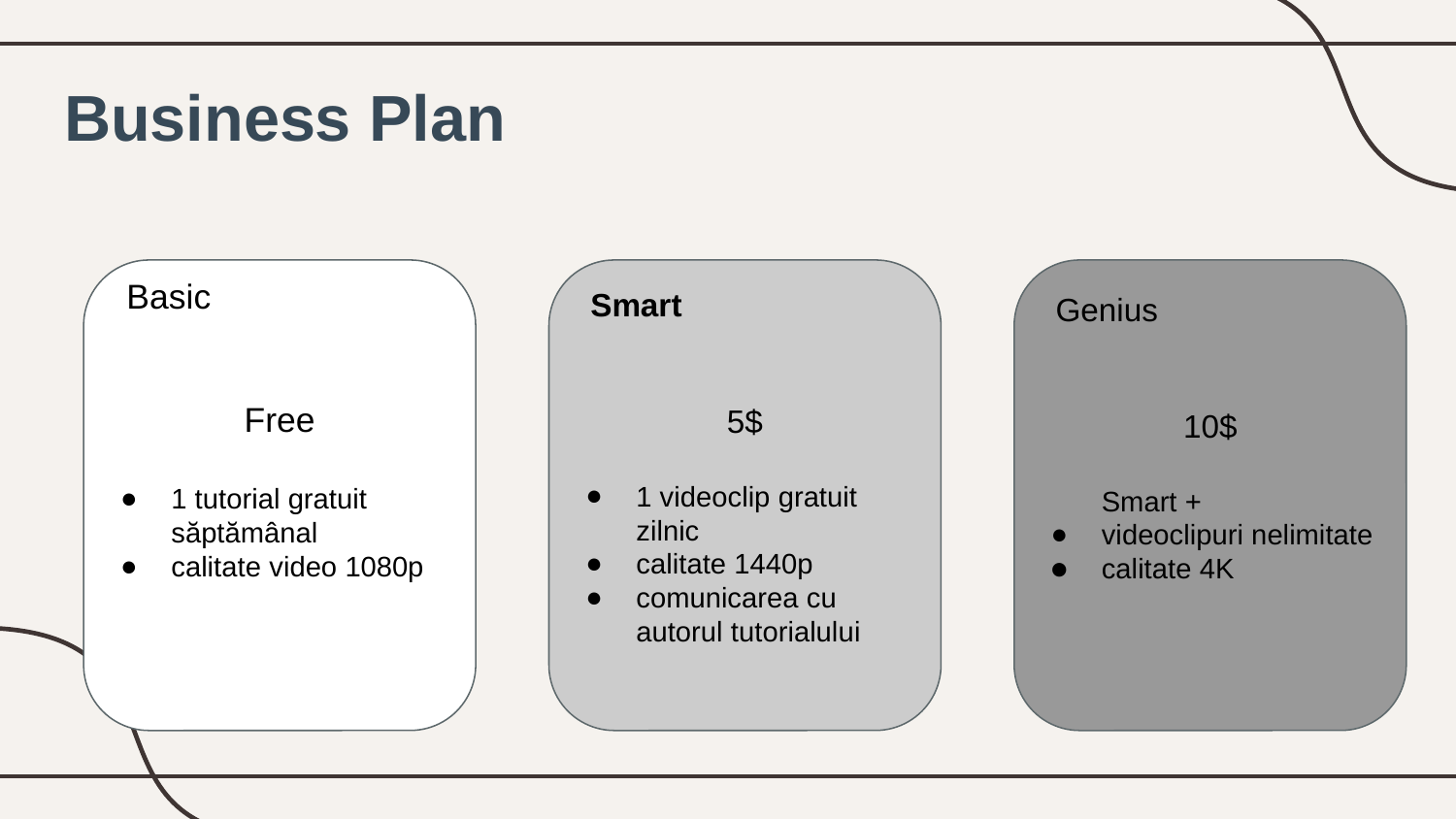

Business Plan
   Basic

Free

1 tutorial gratuit săptămânal
calitate video 1080p

   Smart

5$

1 videoclip gratuit zilnic
calitate 1440p
comunicarea cu autorul tutorialului

   Genius

10$

Smart +
videoclipuri nelimitate
calitate 4K